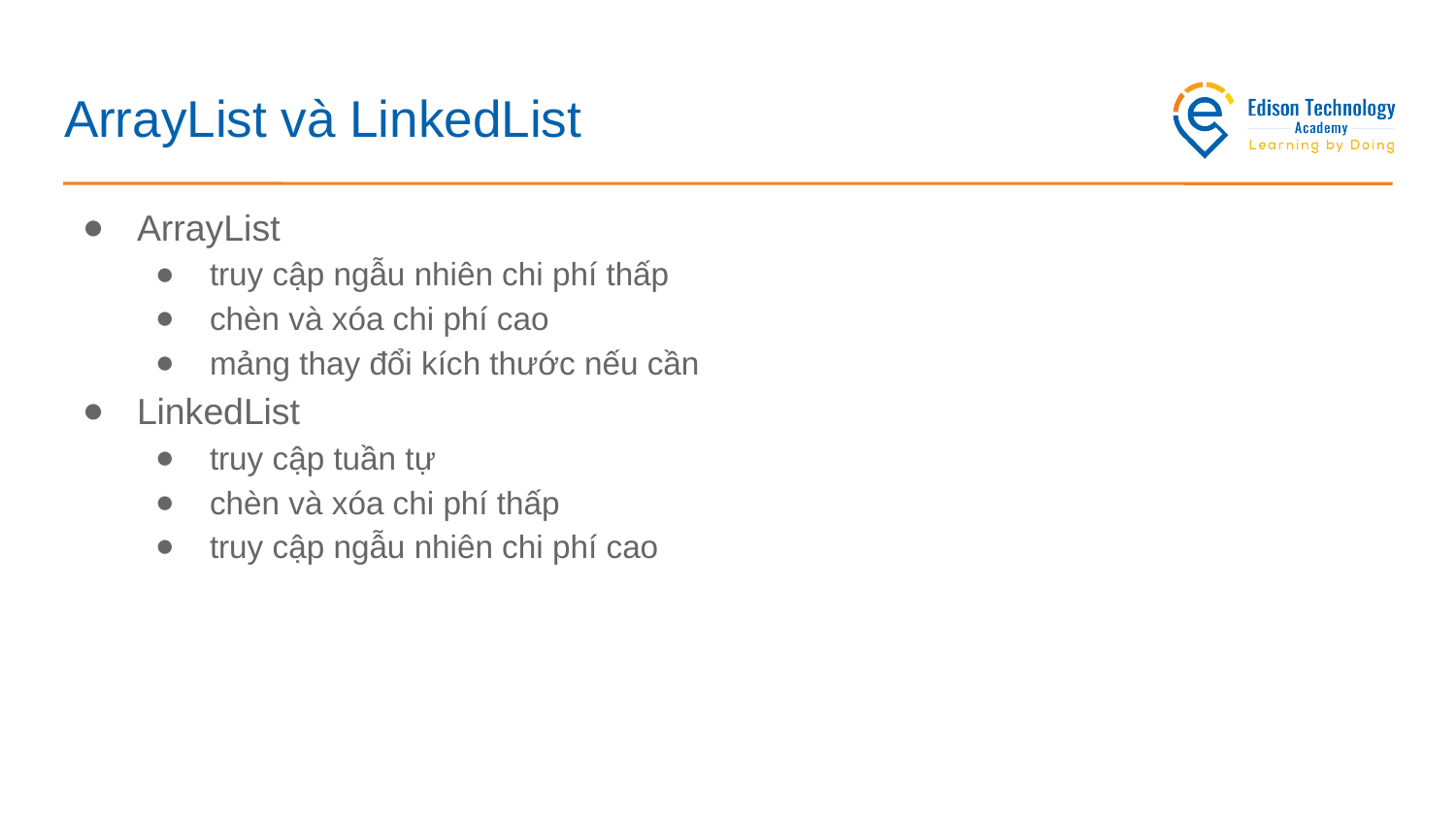

# ArrayList và LinkedList
ArrayList
truy cập ngẫu nhiên chi phí thấp
chèn và xóa chi phí cao
mảng thay đổi kích thước nếu cần
LinkedList
truy cập tuần tự
chèn và xóa chi phí thấp
truy cập ngẫu nhiên chi phí cao